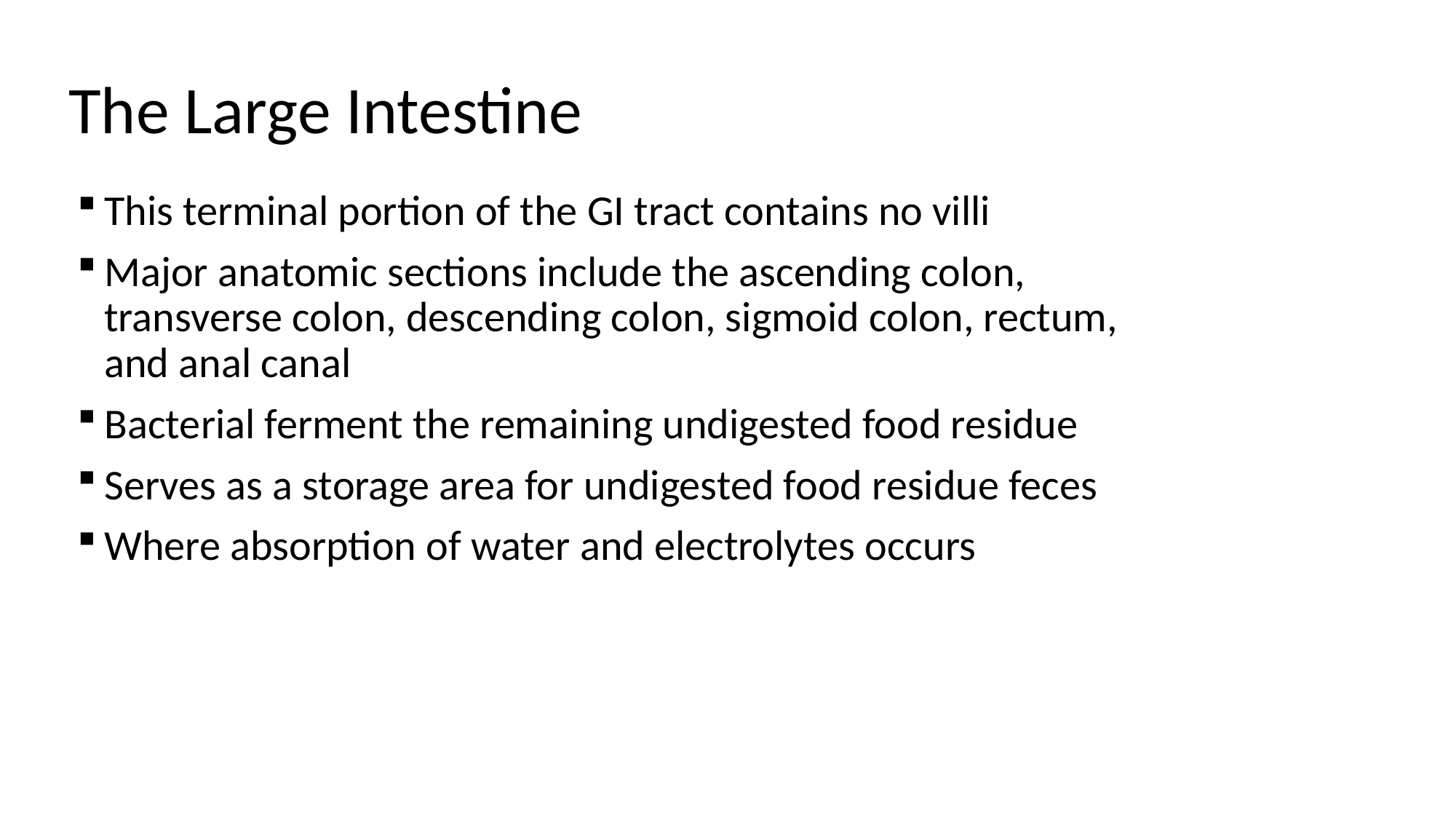

# The Large Intestine
This terminal portion of the GI tract contains no villi
Major anatomic sections include the ascending colon, transverse colon, descending colon, sigmoid colon, rectum, and anal canal
Bacterial ferment the remaining undigested food residue
Serves as a storage area for undigested food residue feces
Where absorption of water and electrolytes occurs